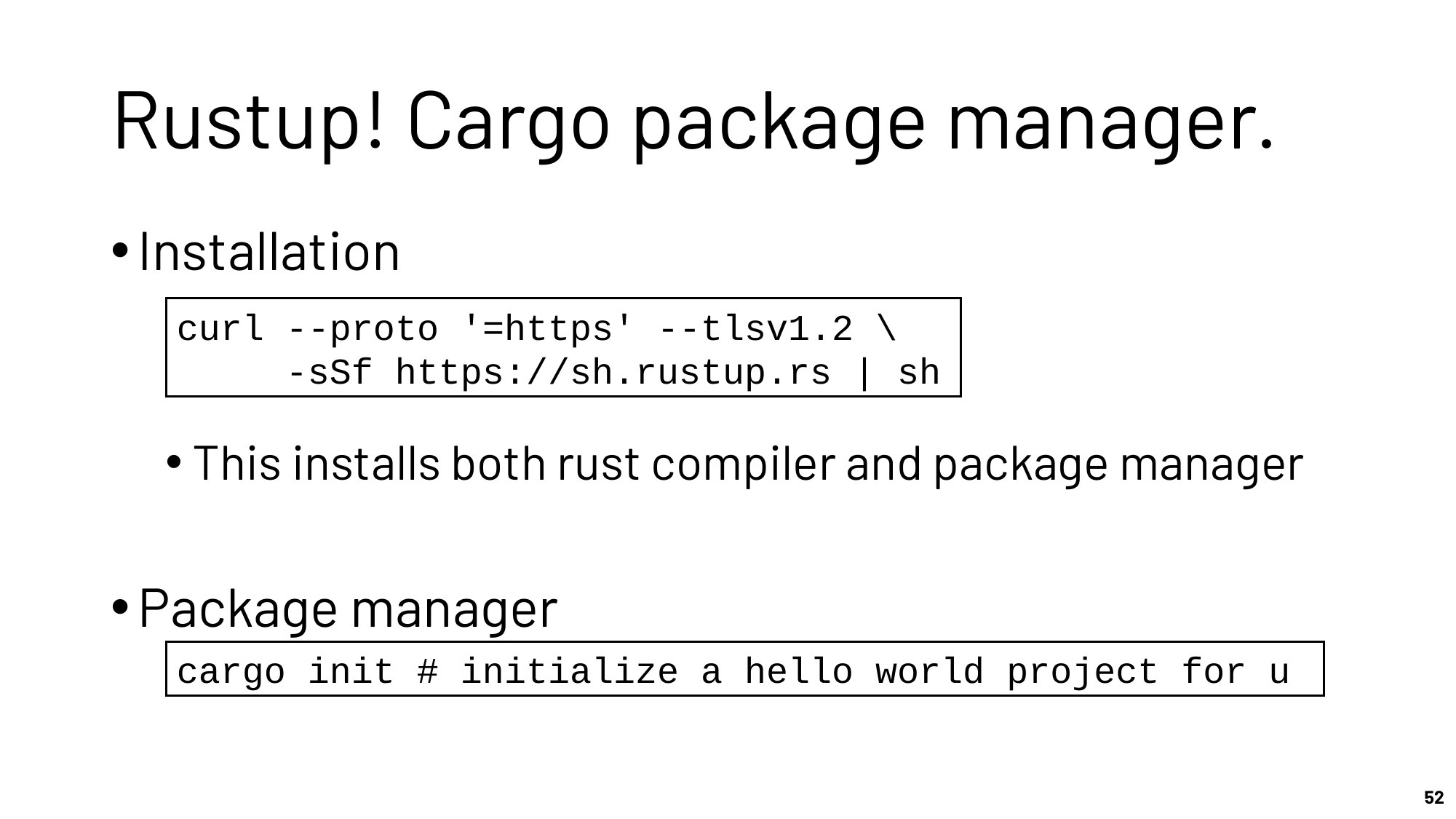

# Rustup! Cargo package manager.
Installation

This installs both rust compiler and package manager

Package manager

curl --proto '=https' --tlsv1.2 \
     -sSf https://sh.rustup.rs | sh
cargo init # initialize a hello world project for u
52